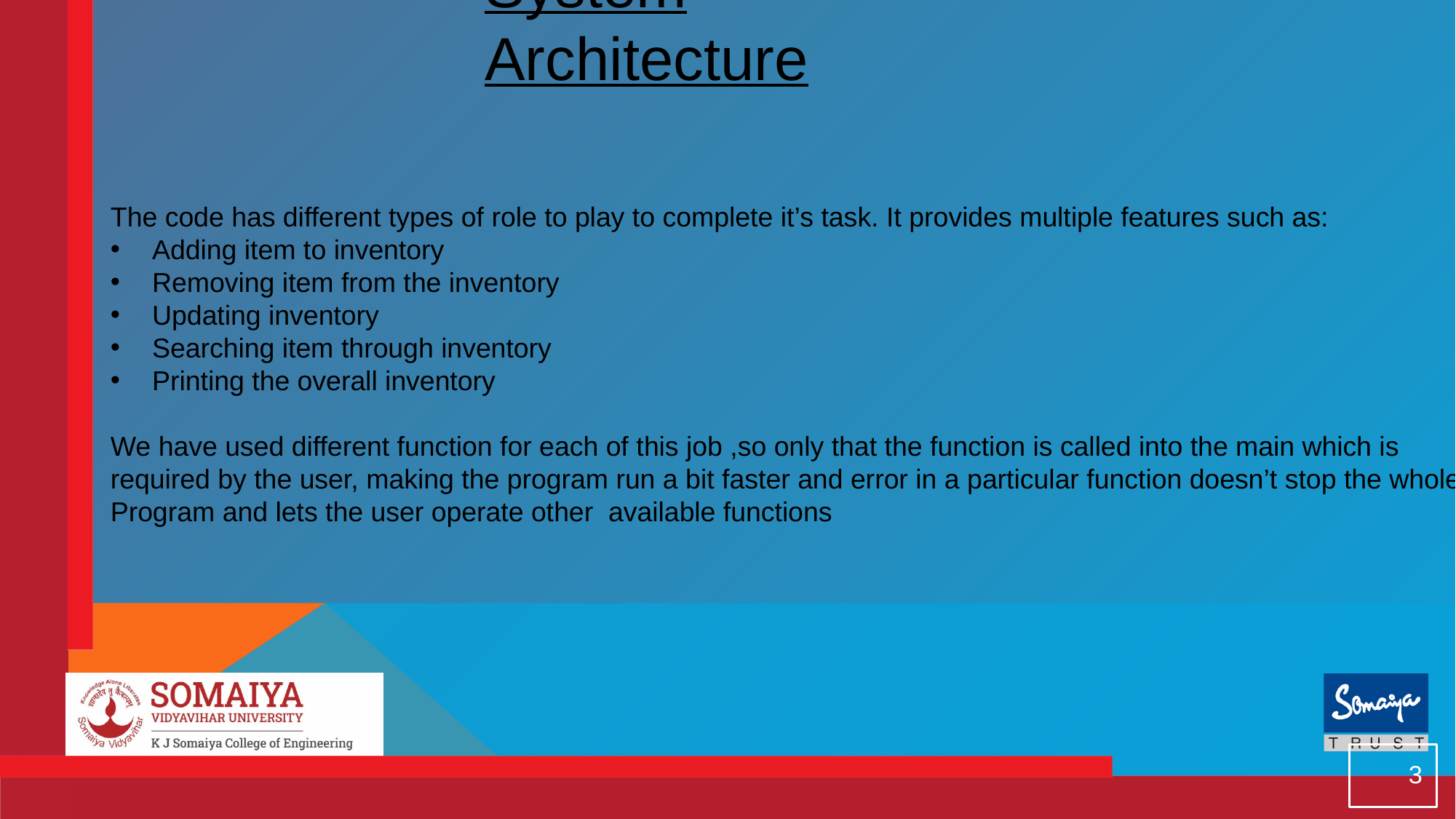

System Architecture
The code has different types of role to play to complete it’s task. It provides multiple features such as:
 Adding item to inventory
 Removing item from the inventory
 Updating inventory
 Searching item through inventory
 Printing the overall inventory

We have used different function for each of this job ,so only that the function is called into the main which is
required by the user, making the program run a bit faster and error in a particular function doesn’t stop the whole
Program and lets the user operate other  available functions
3